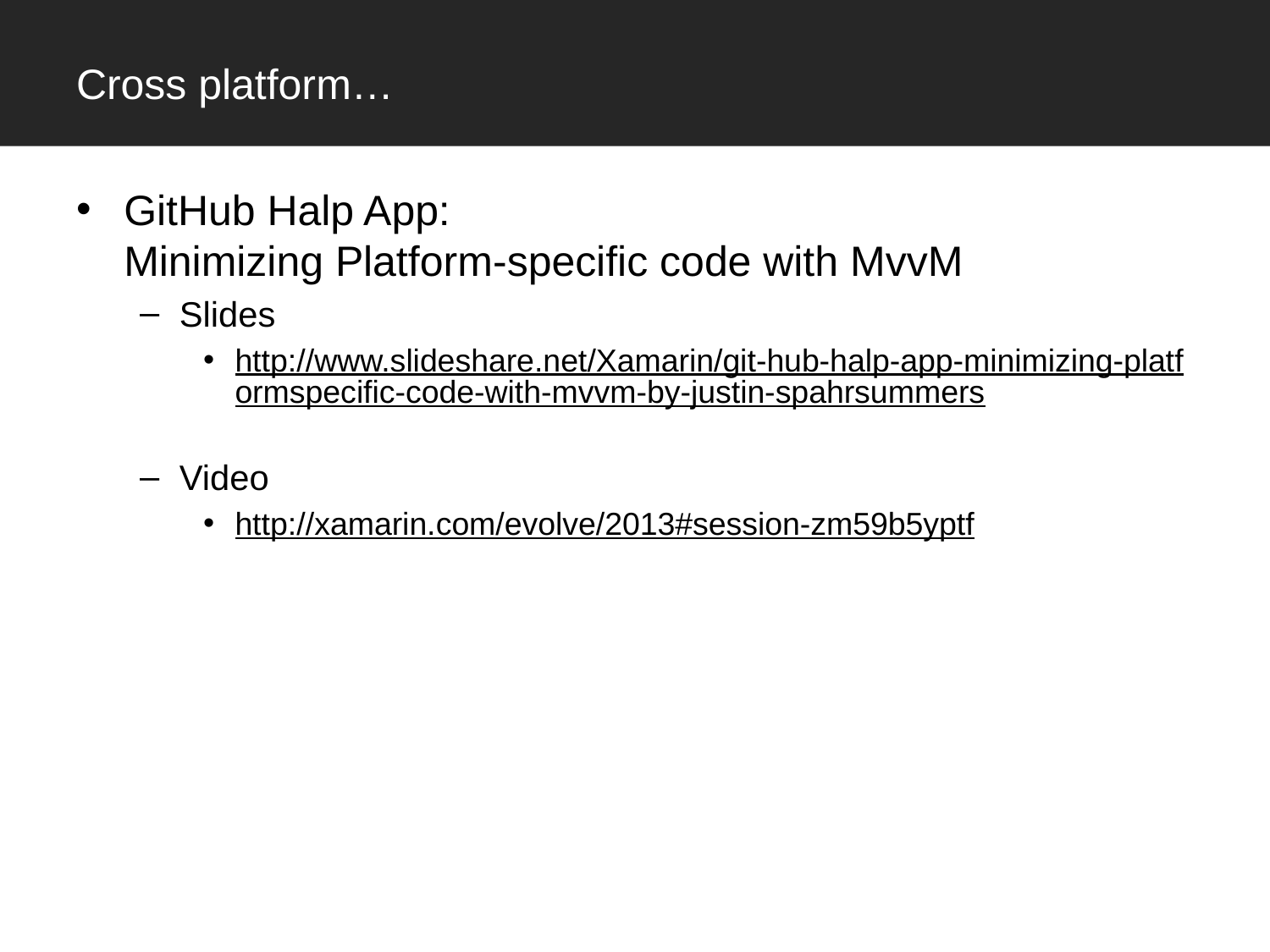

# Cross platform…
GitHub Halp App:
Minimizing Platform-specific code with MvvM
Slides
http://www.slideshare.net/Xamarin/git-hub-halp-app-minimizing-platformspecific-code-with-mvvm-by-justin-spahrsummers
Video
http://xamarin.com/evolve/2013#session-zm59b5yptf